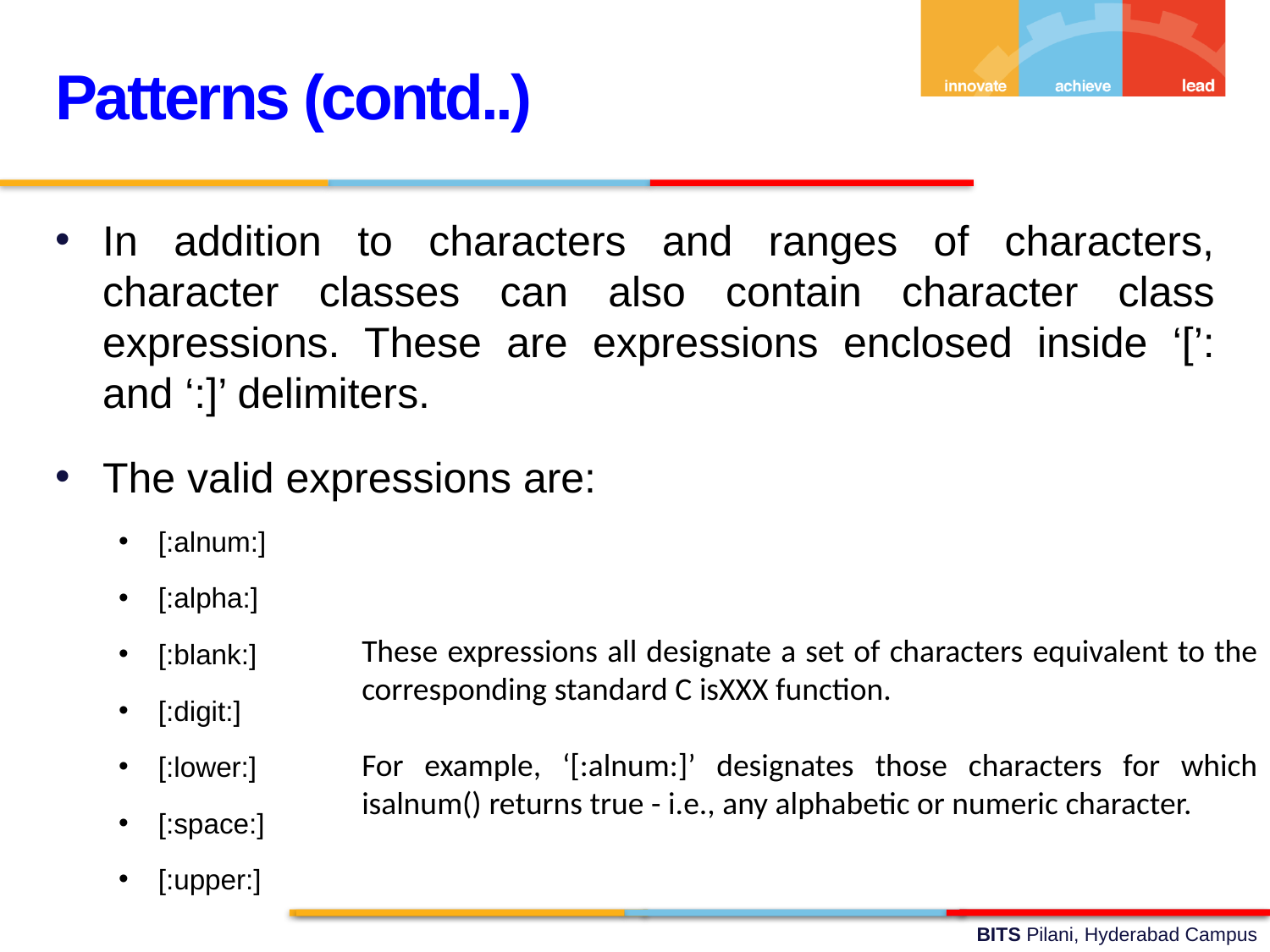

Patterns (contd..)
In addition to characters and ranges of characters, character classes can also contain character class expressions. These are expressions enclosed inside ‘[’: and ‘:]’ delimiters.
The valid expressions are:
[:alnum:]
[:alpha:]
[:blank:]
[:digit:]
[:lower:]
[:space:]
[:upper:]
These expressions all designate a set of characters equivalent to the corresponding standard C isXXX function.

For example, ‘[:alnum:]’ designates those characters for which isalnum() returns true - i.e., any alphabetic or numeric character.